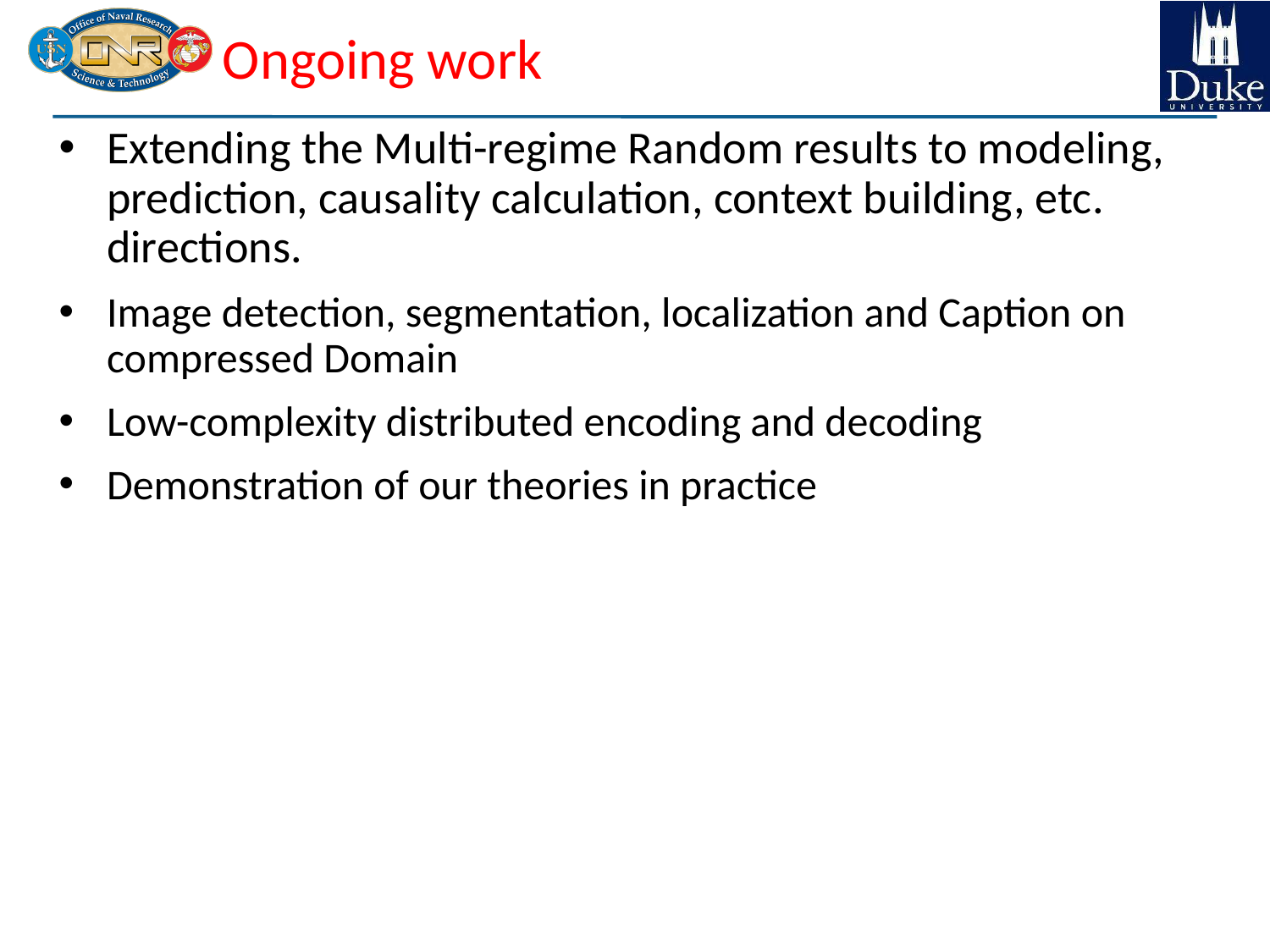

Ongoing work
Extending the Multi-regime Random results to modeling, prediction, causality calculation, context building, etc. directions.
Image detection, segmentation, localization and Caption on compressed Domain
Low-complexity distributed encoding and decoding
Demonstration of our theories in practice